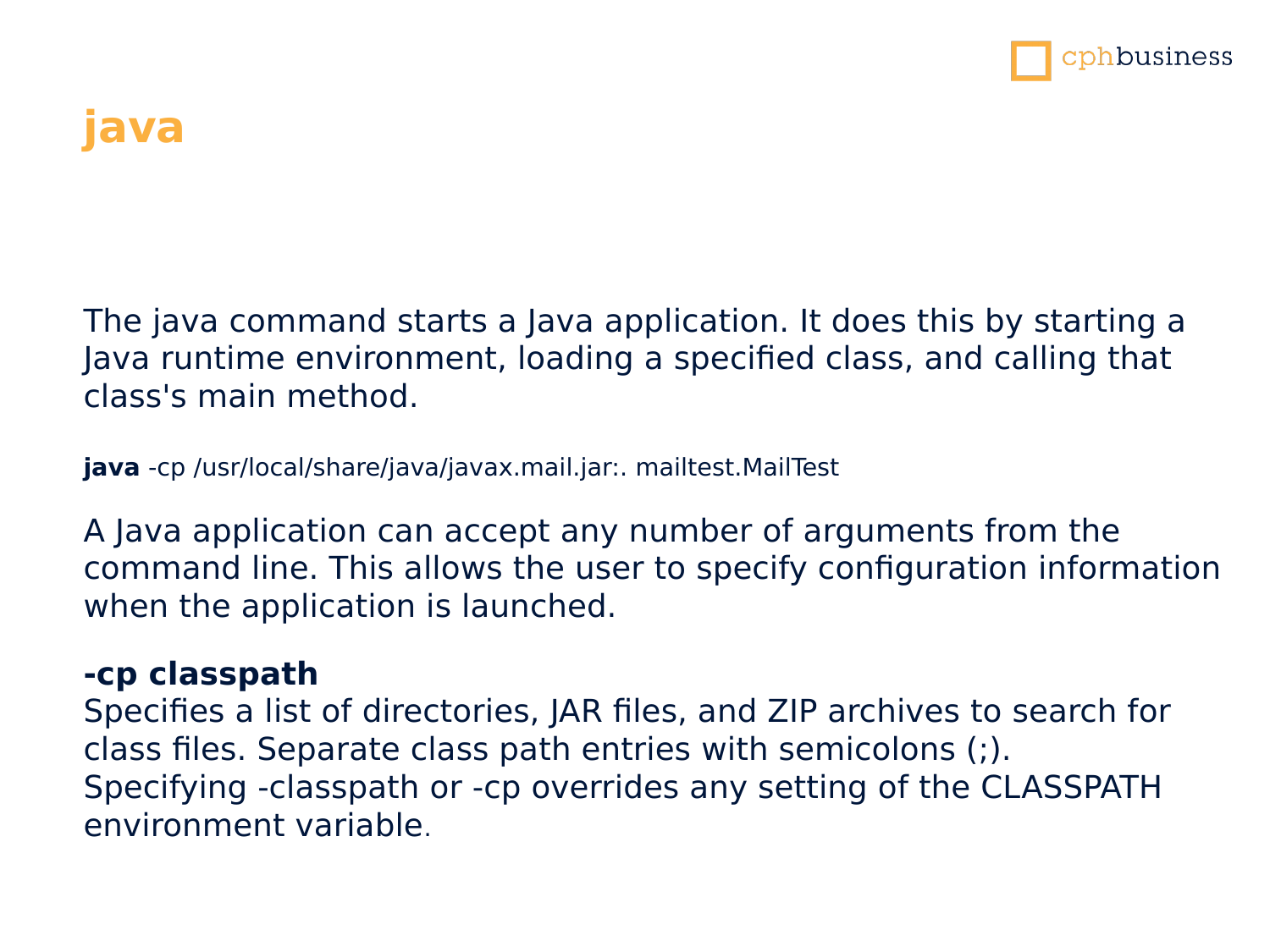

java
The java command starts a Java application. It does this by starting a Java runtime environment, loading a specified class, and calling that class's main method.

java -cp /usr/local/share/java/javax.mail.jar:. mailtest.MailTest

A Java application can accept any number of arguments from the command line. This allows the user to specify configuration information when the application is launched.

-cp classpath
Specifies a list of directories, JAR files, and ZIP archives to search for class files. Separate class path entries with semicolons (;).
Specifying -classpath or -cp overrides any setting of the CLASSPATH environment variable.